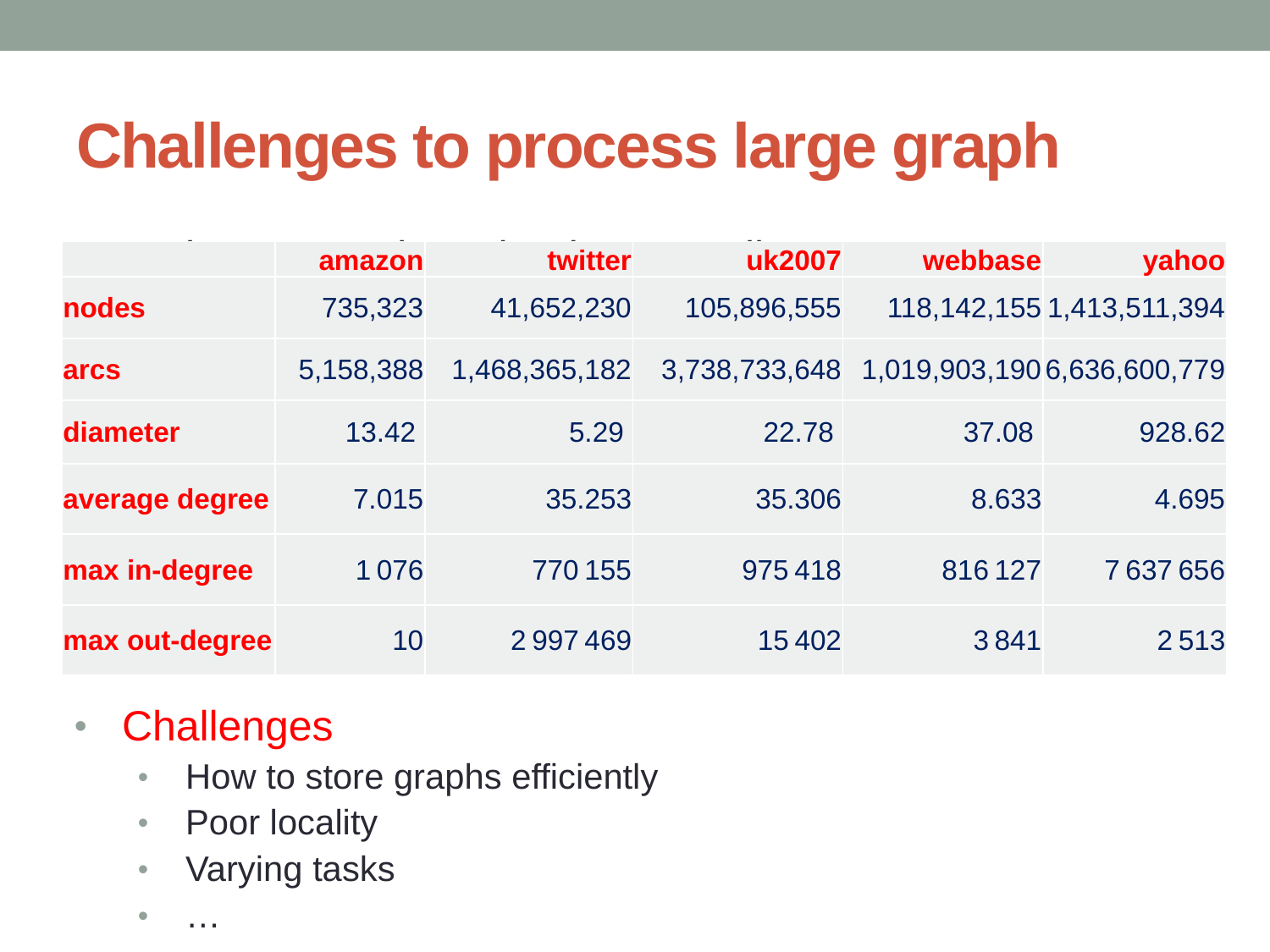

# Challenges to process large graph
Varying on graph scale, degrees, diameter

|  | amazon | twitter | uk2007 | webbase | yahoo |
| --- | --- | --- | --- | --- | --- |
| nodes | 735,323 | 41,652,230 | 105,896,555 | 118,142,155 | 1,413,511,394 |
| arcs | 5,158,388 | 1,468,365,182 | 3,738,733,648 | 1,019,903,190 | 6,636,600,779 |
| diameter | 13.42 | 5.29 | 22.78 | 37.08 | 928.62 |
| average degree | 7.015 | 35.253 | 35.306 | 8.633 | 4.695 |
| max in-degree | 1 076 | 770 155 | 975 418 | 816 127 | 7 637 656 |
| max out-degree | 10 | 2 997 469 | 15 402 | 3 841 | 2 513 |
Challenges
How to store graphs efficiently
Poor locality
Varying tasks
…